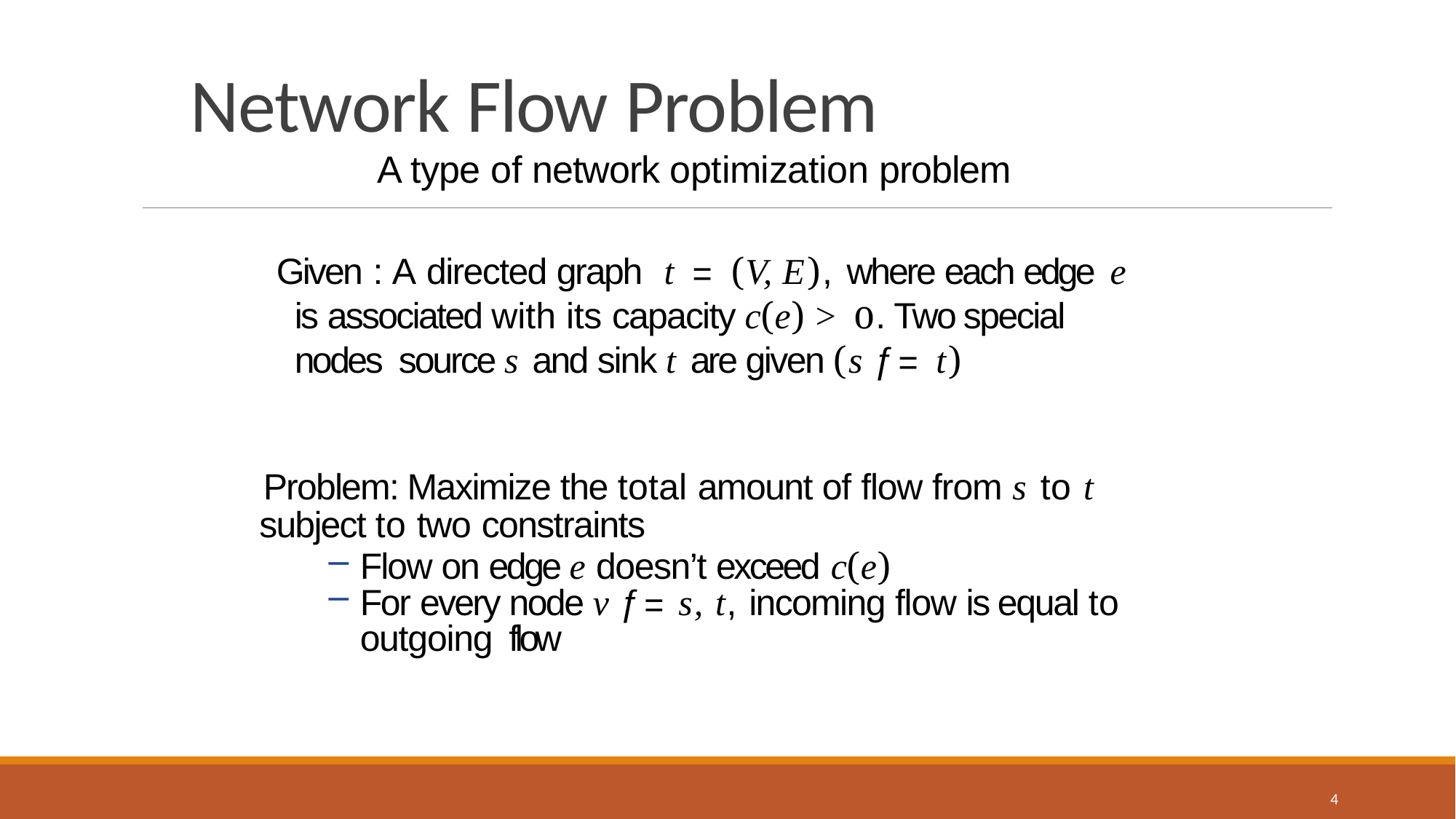

# Network Flow Problem
                   A type of network optimization problem
  Given : A directed graph  t = (V, E), where each edge  e is associated with its capacity c(e) > 0. Two special nodes  source s and sink t are given (s ƒ= t)

 Problem: Maximize the total amount of flow from s to t
subject to two constraints
Flow on edge e doesn’t exceed c(e)
For every node v ƒ= s, t, incoming flow is equal to outgoing flow
4